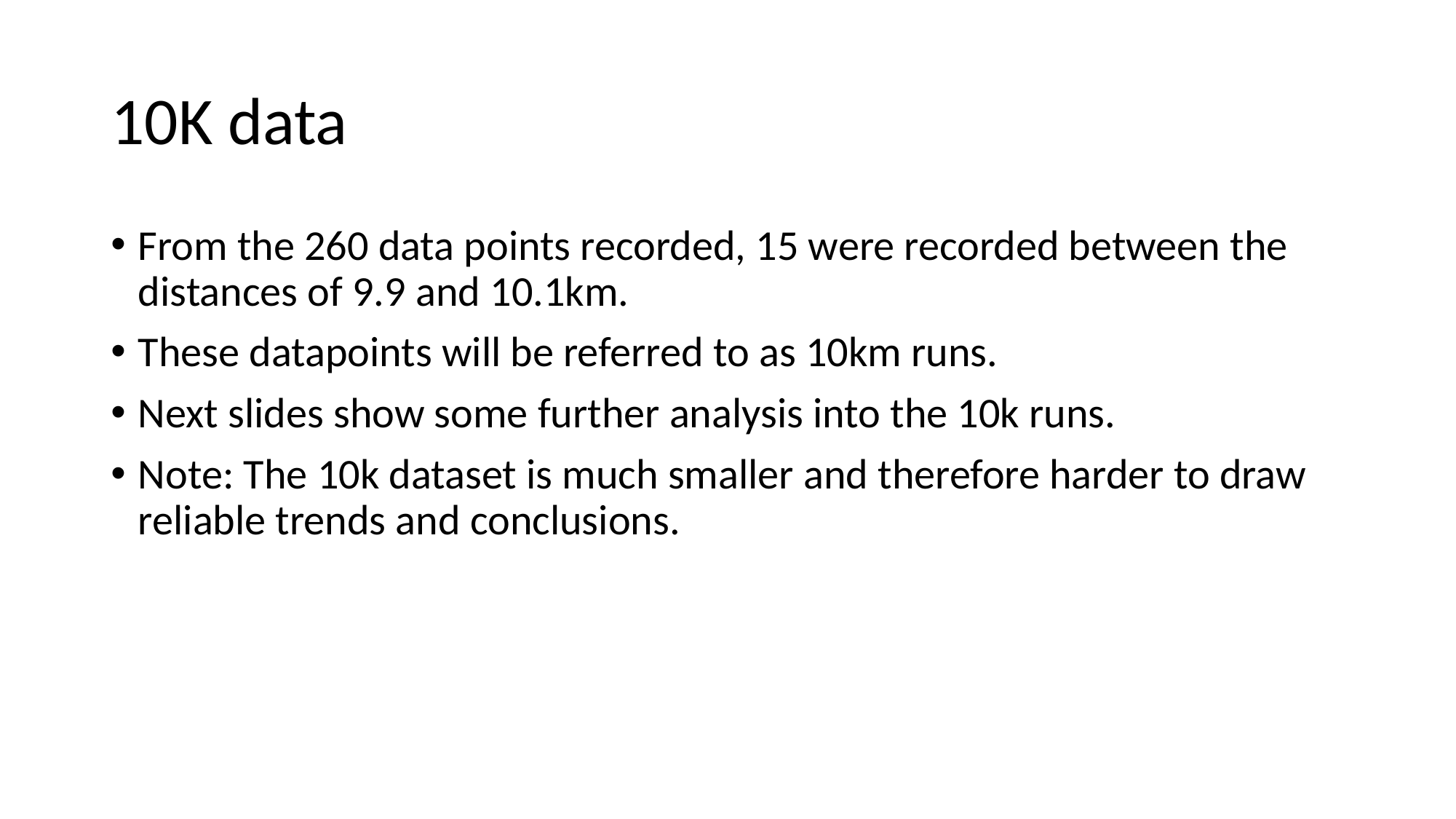

# 10K data
From the 260 data points recorded, 15 were recorded between the distances of 9.9 and 10.1km.
These datapoints will be referred to as 10km runs.
Next slides show some further analysis into the 10k runs.
Note: The 10k dataset is much smaller and therefore harder to draw reliable trends and conclusions.